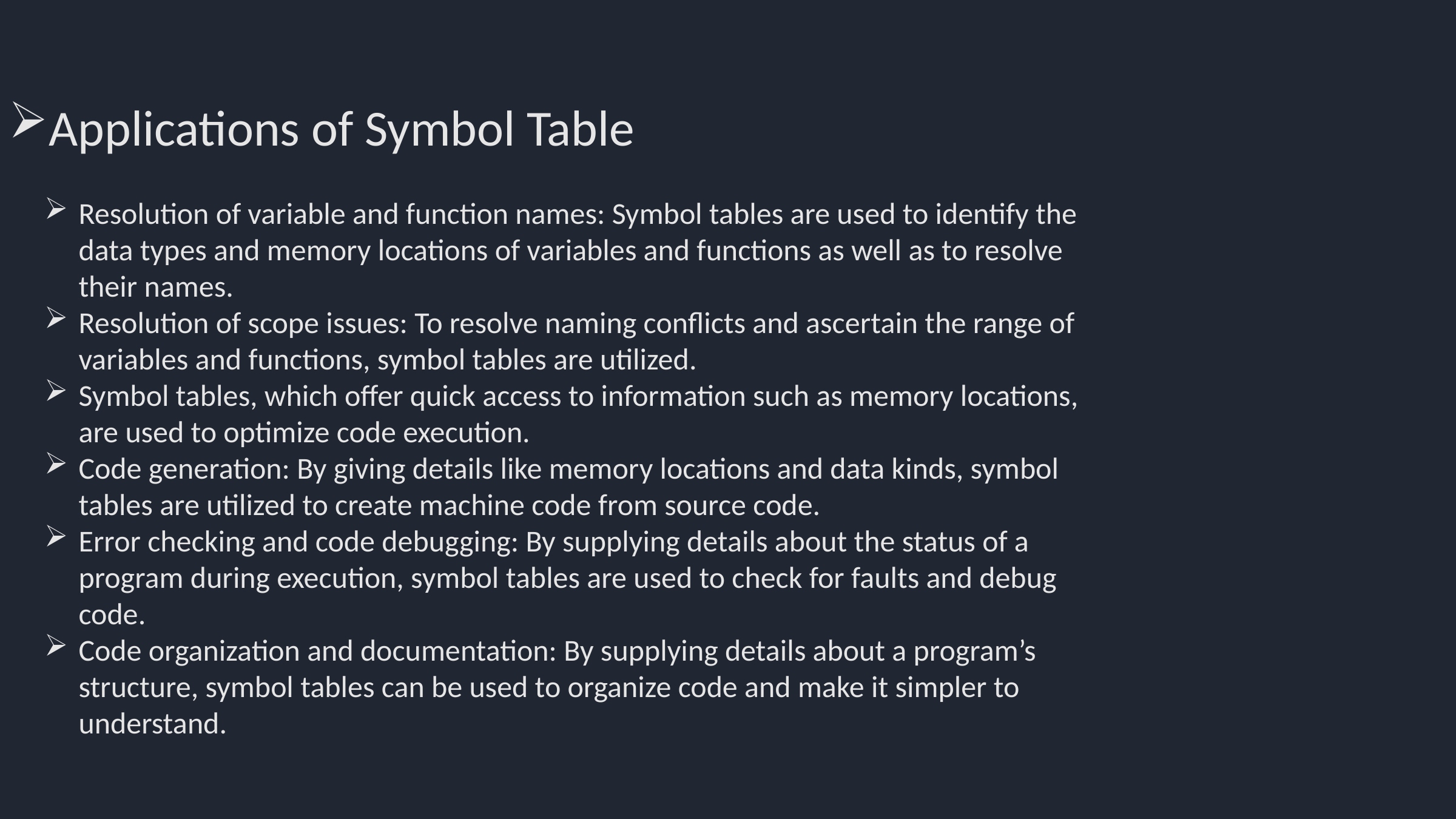

Applications of Symbol Table

Resolution of variable and function names: Symbol tables are used to identify the data types and memory locations of variables and functions as well as to resolve their names.
Resolution of scope issues: To resolve naming conflicts and ascertain the range of variables and functions, symbol tables are utilized.
Symbol tables, which offer quick access to information such as memory locations, are used to optimize code execution.
Code generation: By giving details like memory locations and data kinds, symbol tables are utilized to create machine code from source code.
Error checking and code debugging: By supplying details about the status of a program during execution, symbol tables are used to check for faults and debug code.
Code organization and documentation: By supplying details about a program’s structure, symbol tables can be used to organize code and make it simpler to understand.